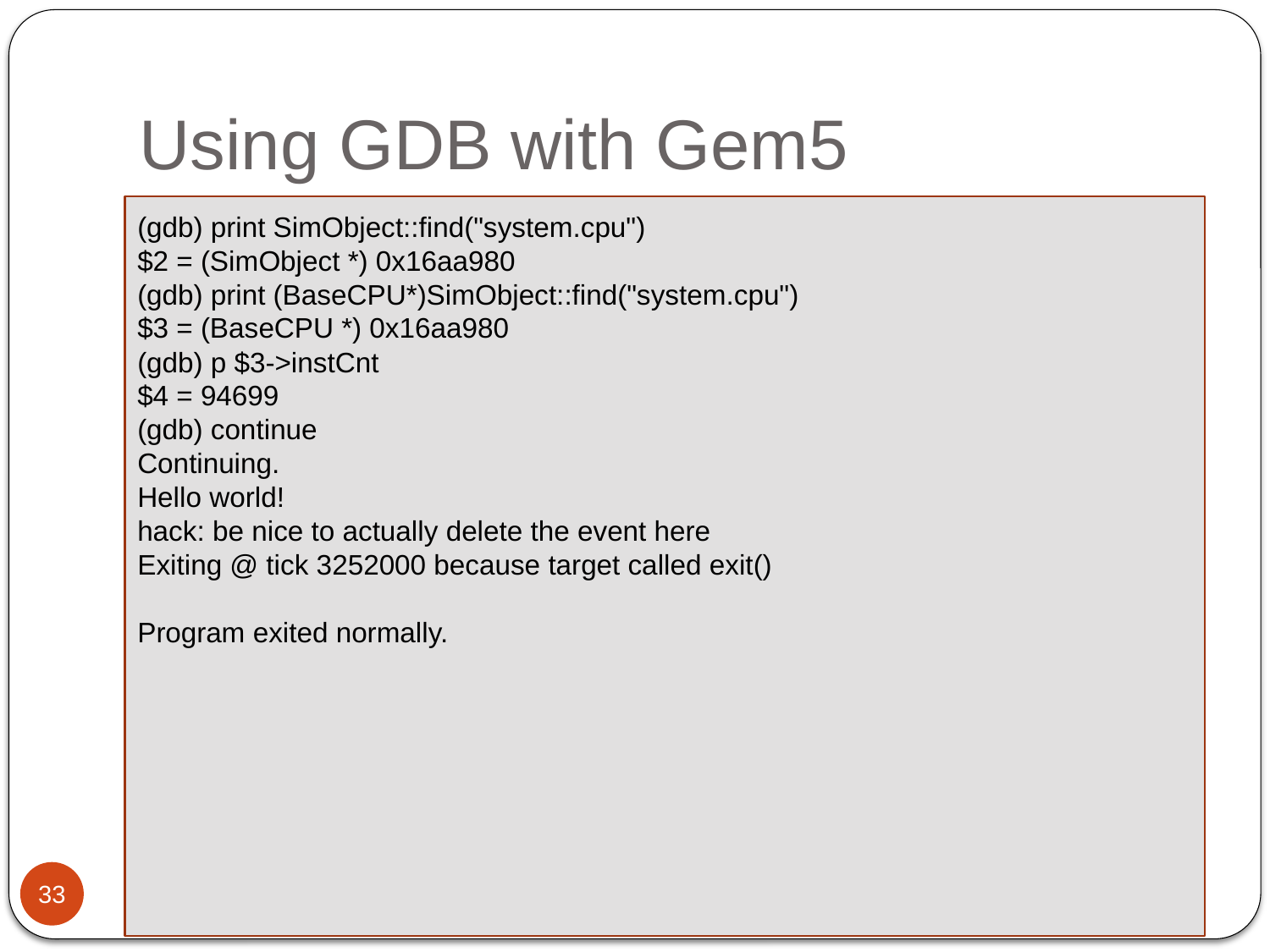

# Using GDB with Gem5
(gdb) print SimObject::find("system.cpu")
$2 = (SimObject *) 0x16aa980
(gdb) print (BaseCPU*)SimObject::find("system.cpu")
$3 = (BaseCPU *) 0x16aa980
(gdb) p $3->instCnt
$4 = 94699
(gdb) continue
Continuing.
Hello world!
hack: be nice to actually delete the event here
Exiting @ tick 3252000 because target called exit()

Program exited normally.

33